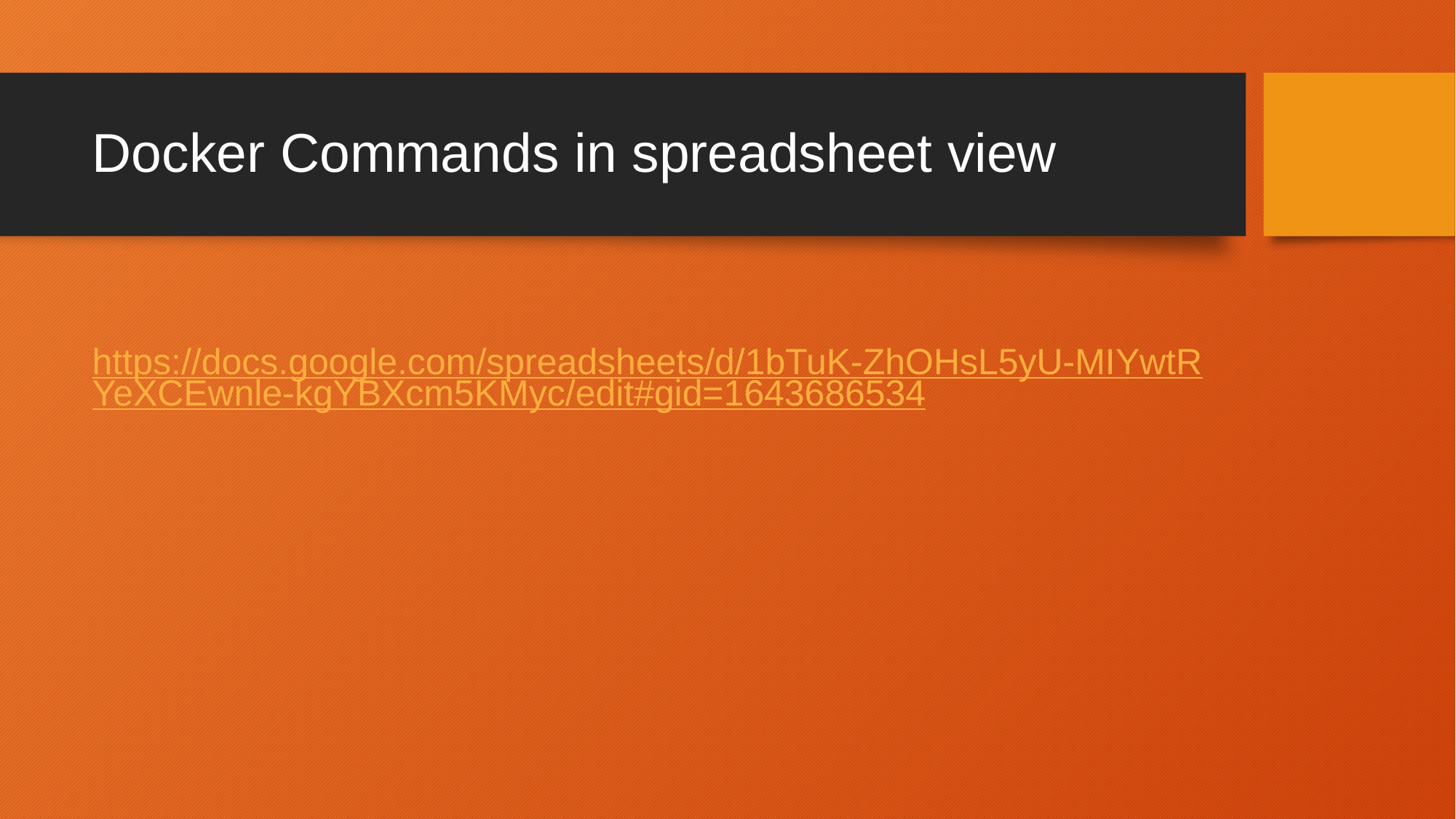

# Docker Commands in spreadsheet view

https://docs.google.com/spreadsheets/d/1bTuK-ZhOHsL5yU-MIYwtRYeXCEwnle-kgYBXcm5KMyc/edit#gid=1643686534